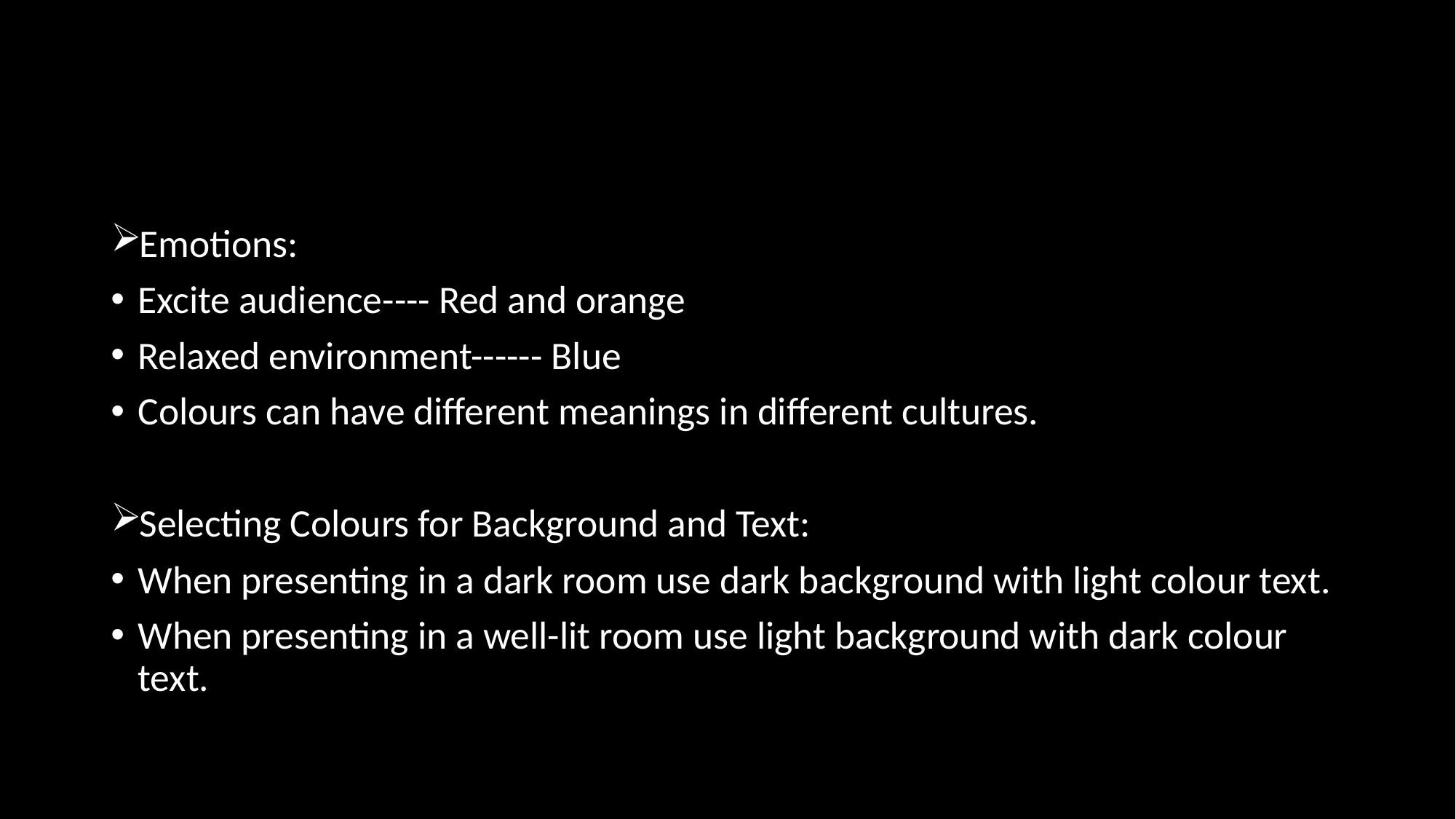

#
Emotions:
Excite audience---- Red and orange
Relaxed environment------ Blue
Colours can have different meanings in different cultures.

Selecting Colours for Background and Text:
When presenting in a dark room use dark background with light colour text.
When presenting in a well-lit room use light background with dark colour text.